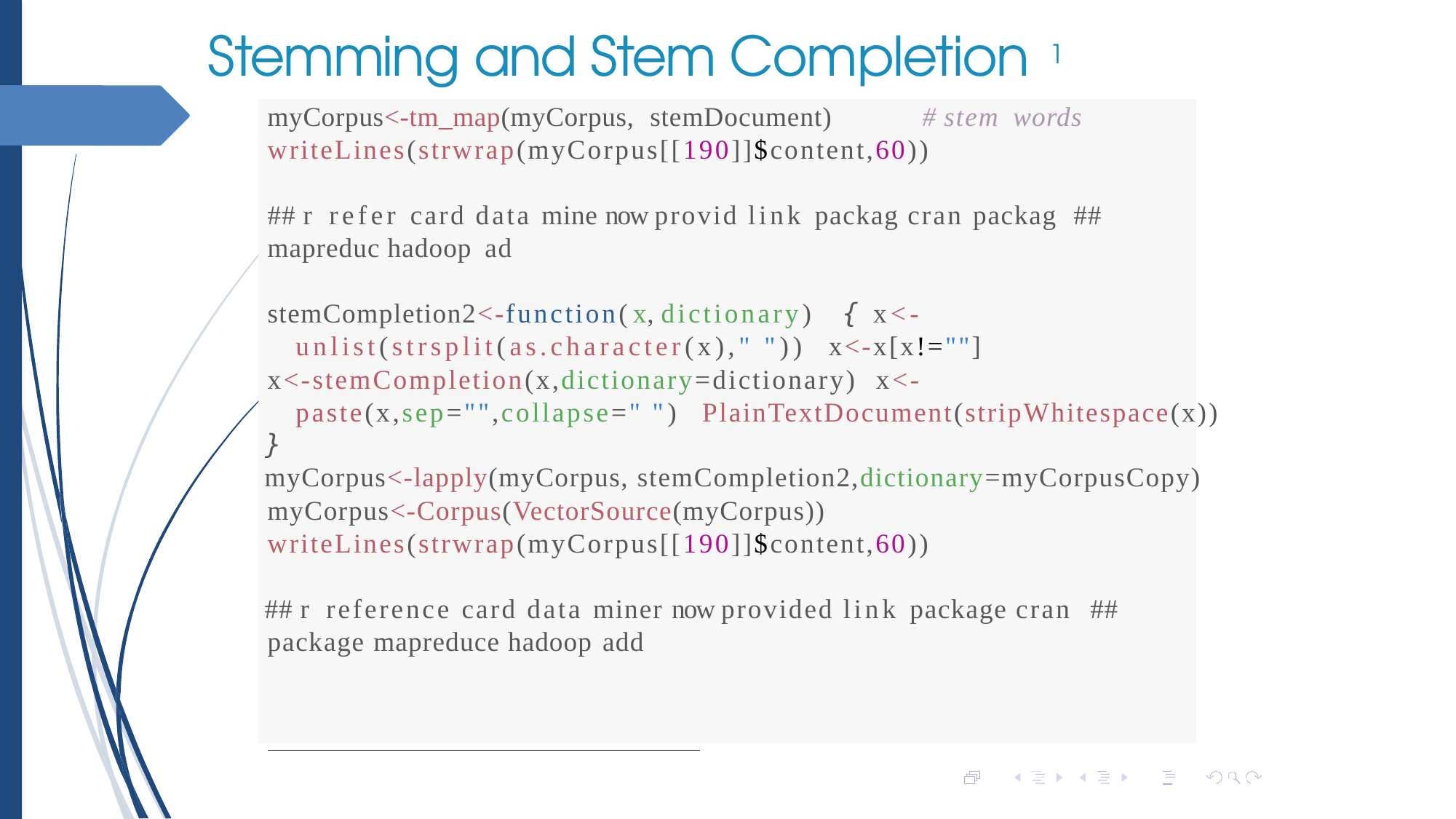

Stemming and Stem Completion 1
myCorpus<-tm_map(myCorpus,  stemDocument)	# stem words
writeLines(strwrap(myCorpus[[190]]$content,60))

## r refer card data mine now provid link packag cran packag  ## mapreduc hadoop ad

stemCompletion2<-function(x,dictionary)	{  x<-unlist(strsplit(as.character(x)," "))  x<-x[x!=""]
x<-stemCompletion(x,dictionary=dictionary)  x<-paste(x,sep="",collapse=" ")  PlainTextDocument(stripWhitespace(x))
}
myCorpus<-lapply(myCorpus, stemCompletion2,dictionary=myCorpusCopy)  myCorpus<-Corpus(VectorSource(myCorpus))  writeLines(strwrap(myCorpus[[190]]$content,60))

## r reference card data miner now provided link package cran  ## package mapreduce hadoop add

13 / 40